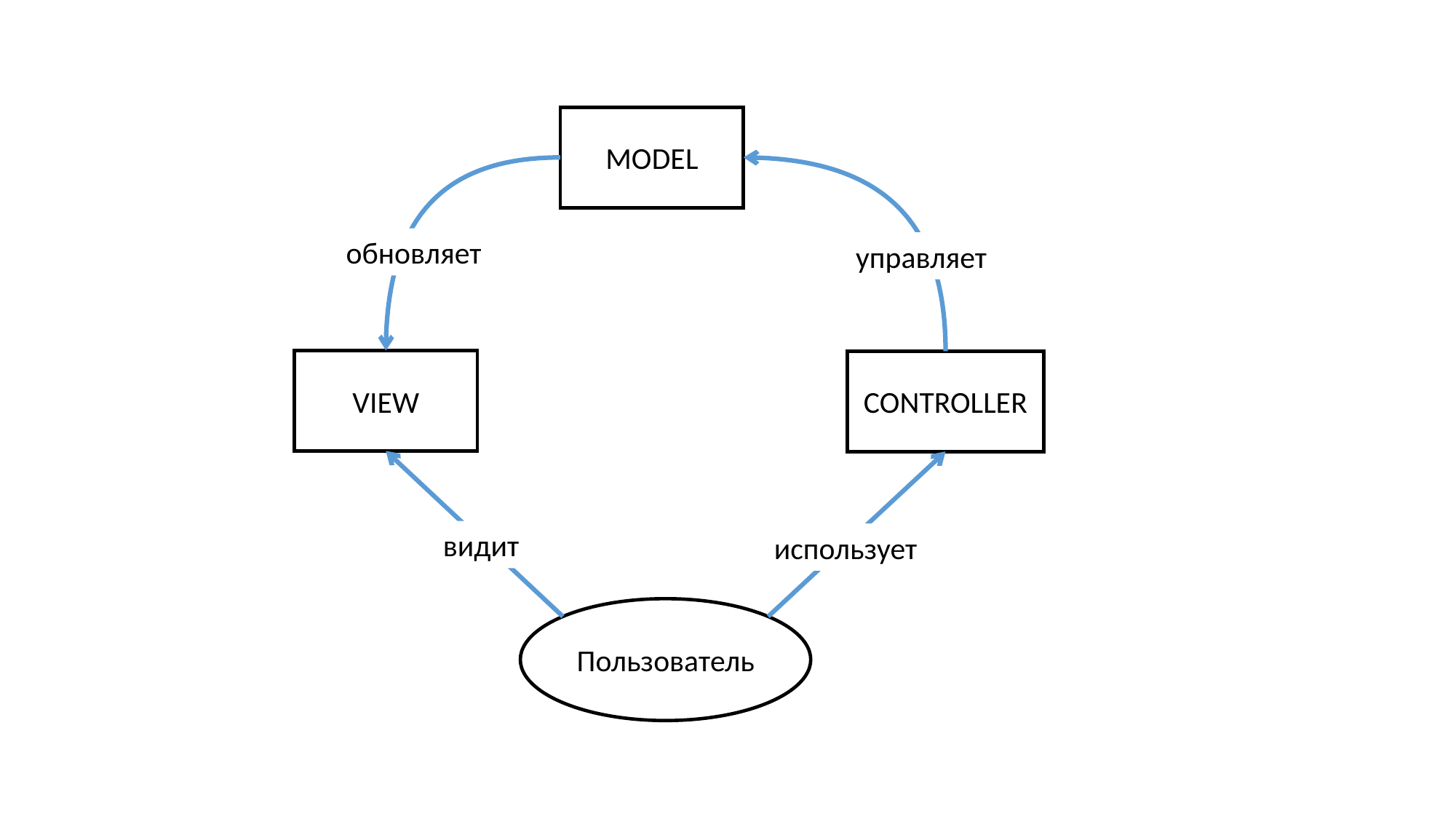

MODEL
обновляет
управляет
VIEW
CONTROLLER
видит
использует
Пользователь